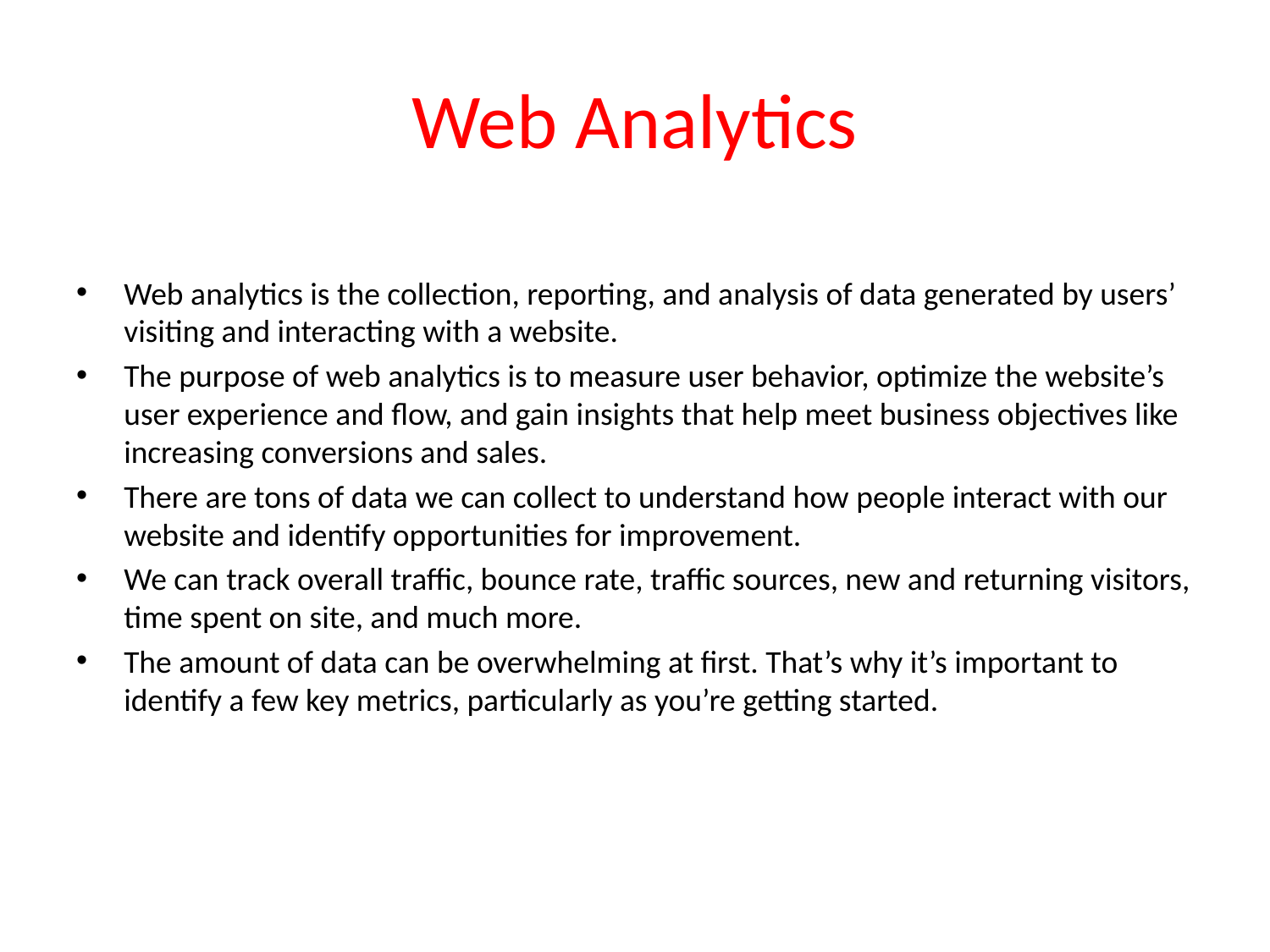

# Web Analytics

Web analytics is the collection, reporting, and analysis of data generated by users’ visiting and interacting with a website.
The purpose of web analytics is to measure user behavior, optimize the website’s user experience and flow, and gain insights that help meet business objectives like increasing conversions and sales.
There are tons of data we can collect to understand how people interact with our website and identify opportunities for improvement.
We can track overall traffic, bounce rate, traffic sources, new and returning visitors, time spent on site, and much more.
The amount of data can be overwhelming at first. That’s why it’s important to identify a few key metrics, particularly as you’re getting started.